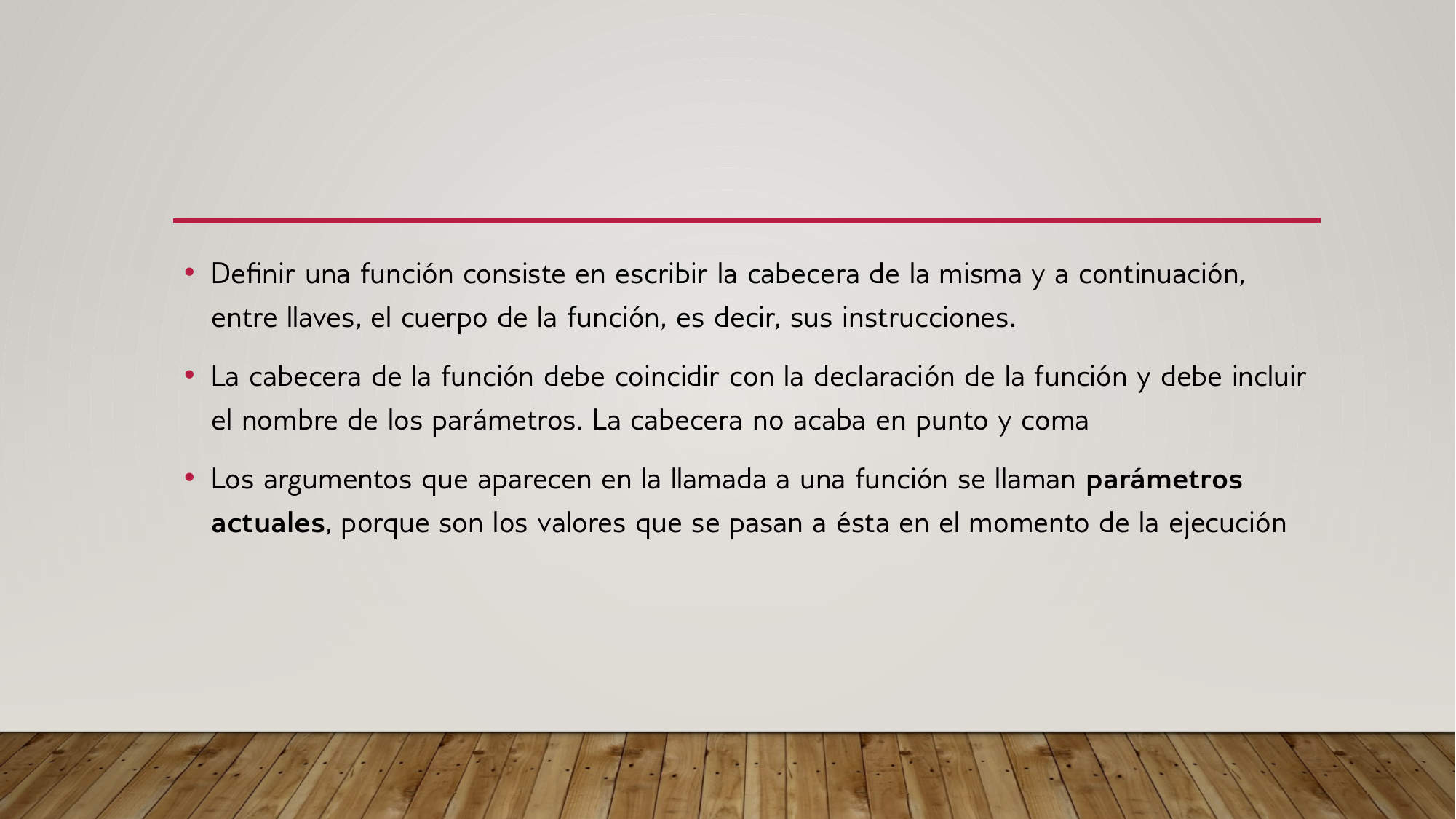

#
Definir una función consiste en escribir la cabecera de la misma y a continuación, entre llaves, el cuerpo de la función, es decir, sus instrucciones.
La cabecera de la función debe coincidir con la declaración de la función y debe incluir el nombre de los parámetros. La cabecera no acaba en punto y coma
Los argumentos que aparecen en la llamada a una función se llaman parámetros actuales, porque son los valores que se pasan a ésta en el momento de la ejecución